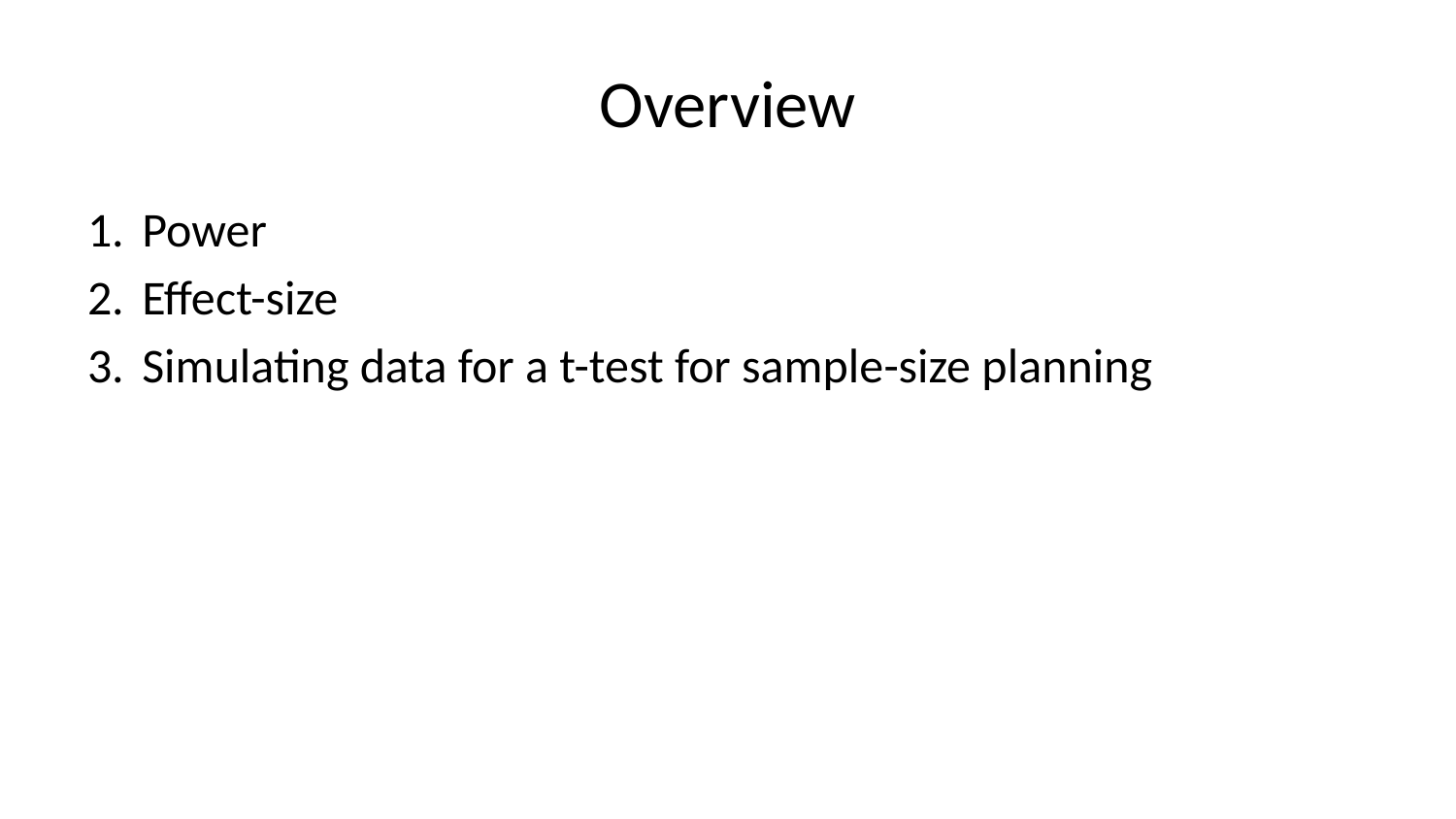

# Overview
Power
Effect-size
Simulating data for a t-test for sample-size planning